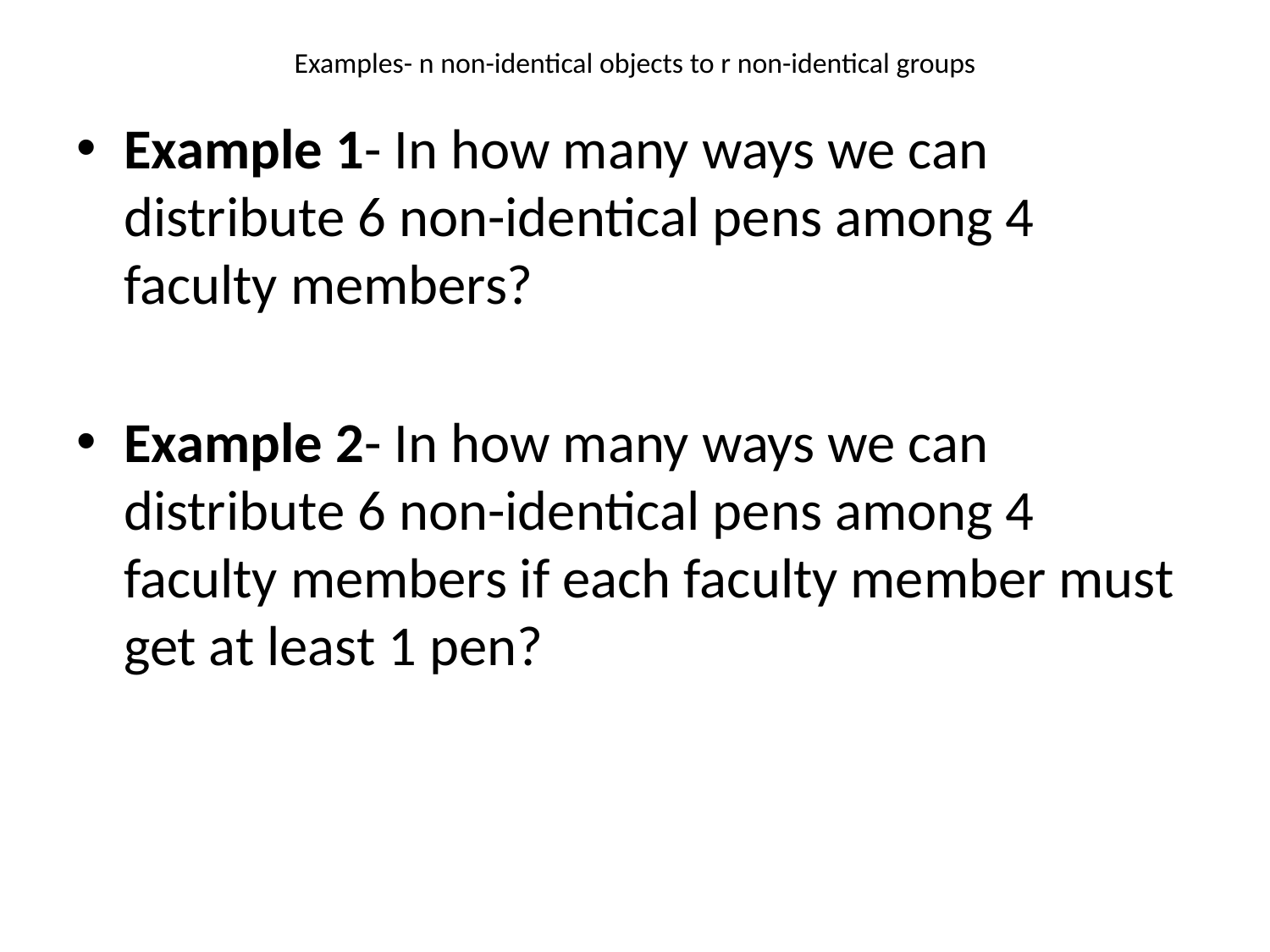

# Examples- n non-identical objects to r non-identical groups
Example 1- In how many ways we can distribute 6 non-identical pens among 4 faculty members?

Example 2- In how many ways we can distribute 6 non-identical pens among 4 faculty members if each faculty member must get at least 1 pen?